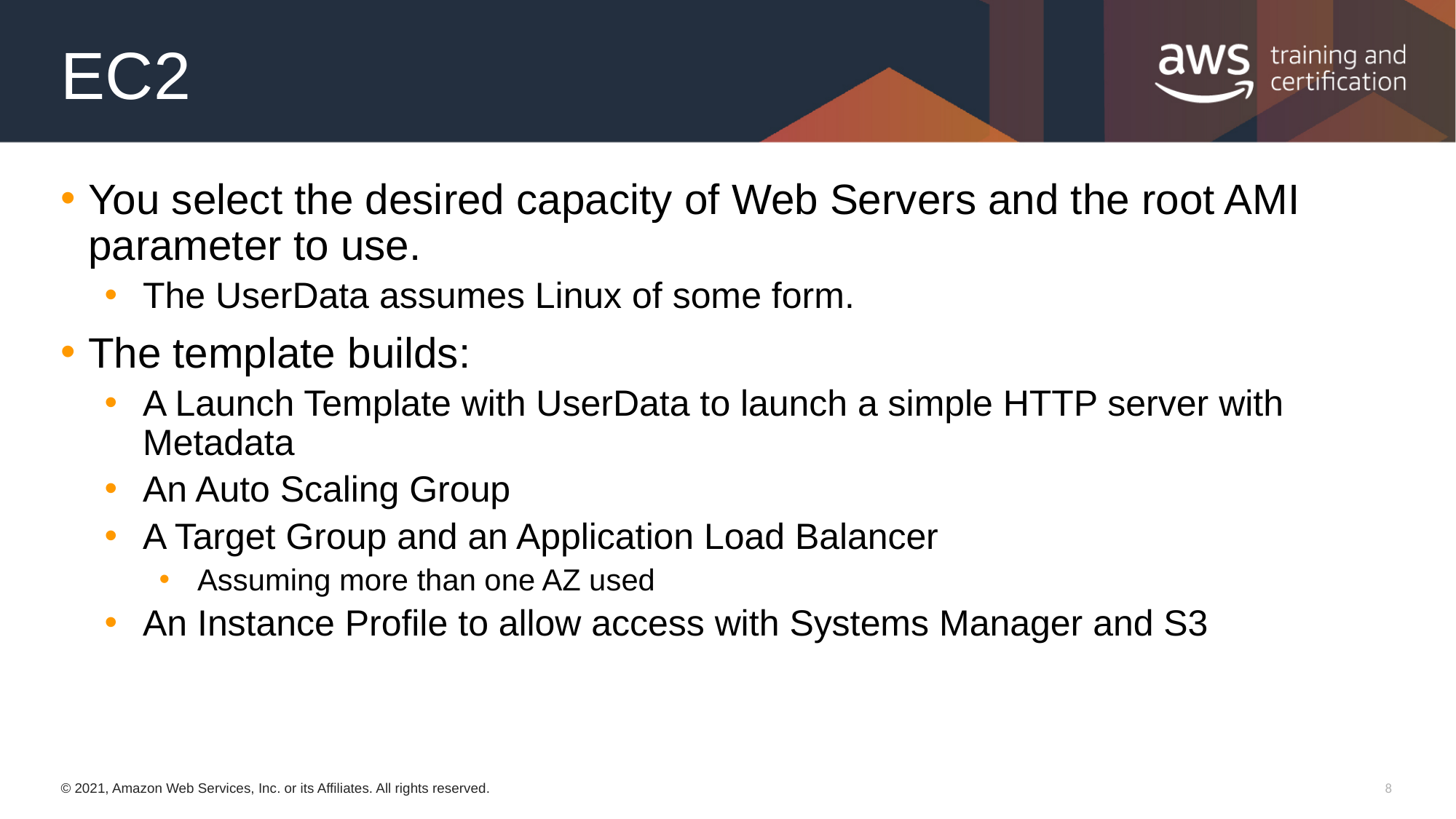

# EC2
You select the desired capacity of Web Servers and the root AMI parameter to use.
The UserData assumes Linux of some form.
The template builds:
A Launch Template with UserData to launch a simple HTTP server with Metadata
An Auto Scaling Group
A Target Group and an Application Load Balancer
Assuming more than one AZ used
An Instance Profile to allow access with Systems Manager and S3
8